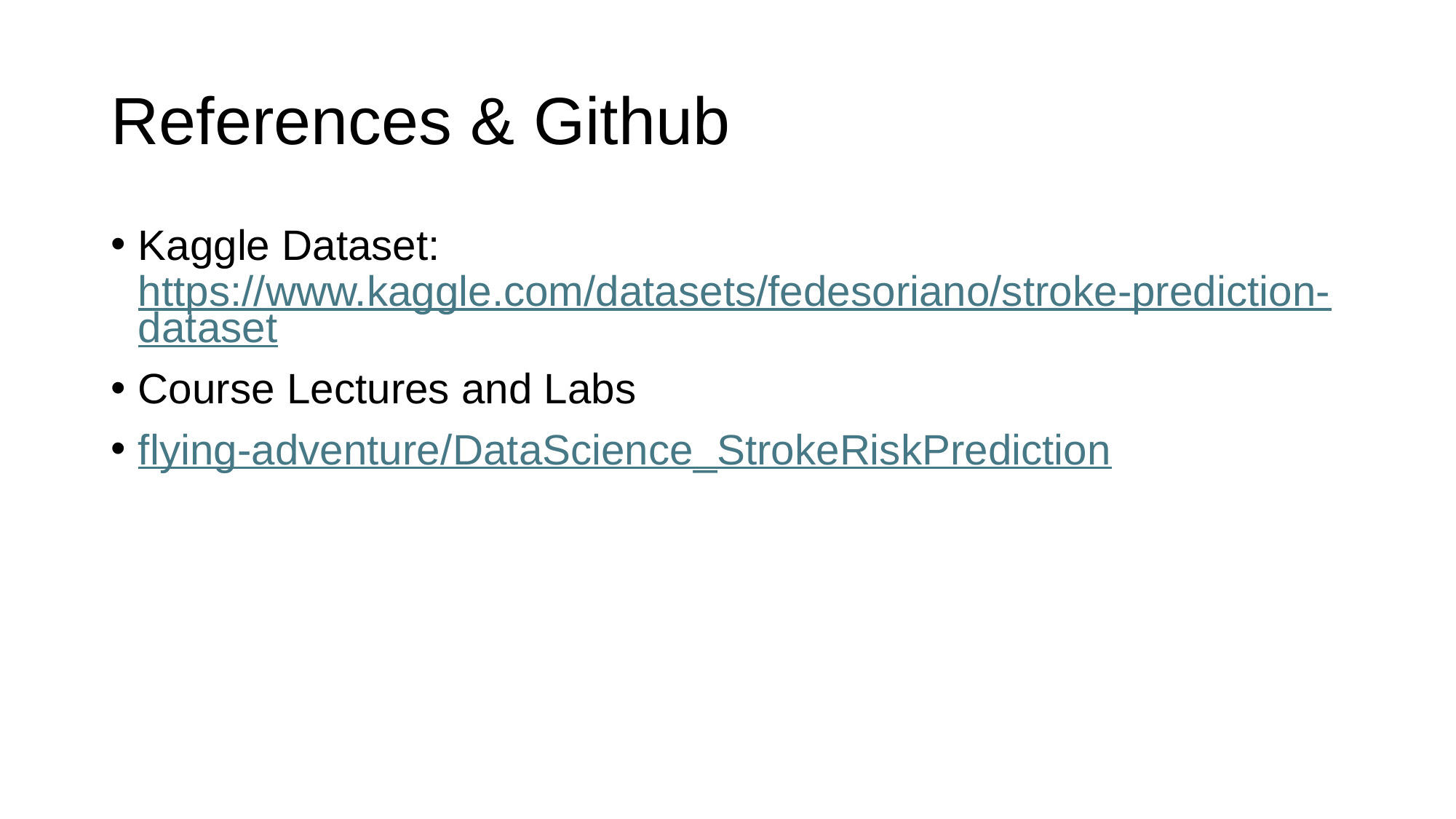

# References & Github
Kaggle Dataset: https://www.kaggle.com/datasets/fedesoriano/stroke-prediction-dataset
Course Lectures and Labs
flying-adventure/DataScience_StrokeRiskPrediction